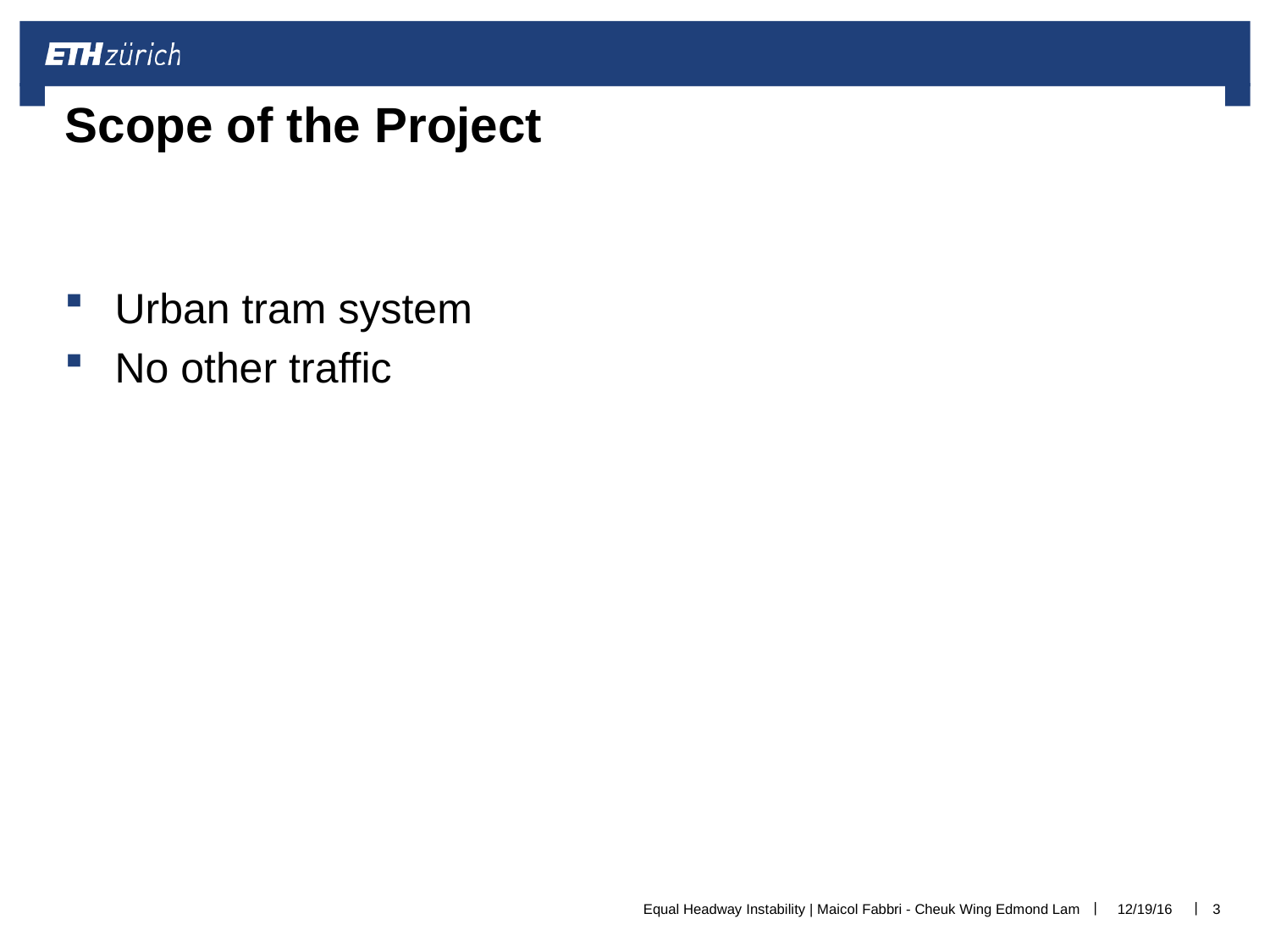

# Scope of the Project
Urban tram system
No other traffic
Equal Headway Instability | Maicol Fabbri - Cheuk Wing Edmond Lam
12/19/16
3